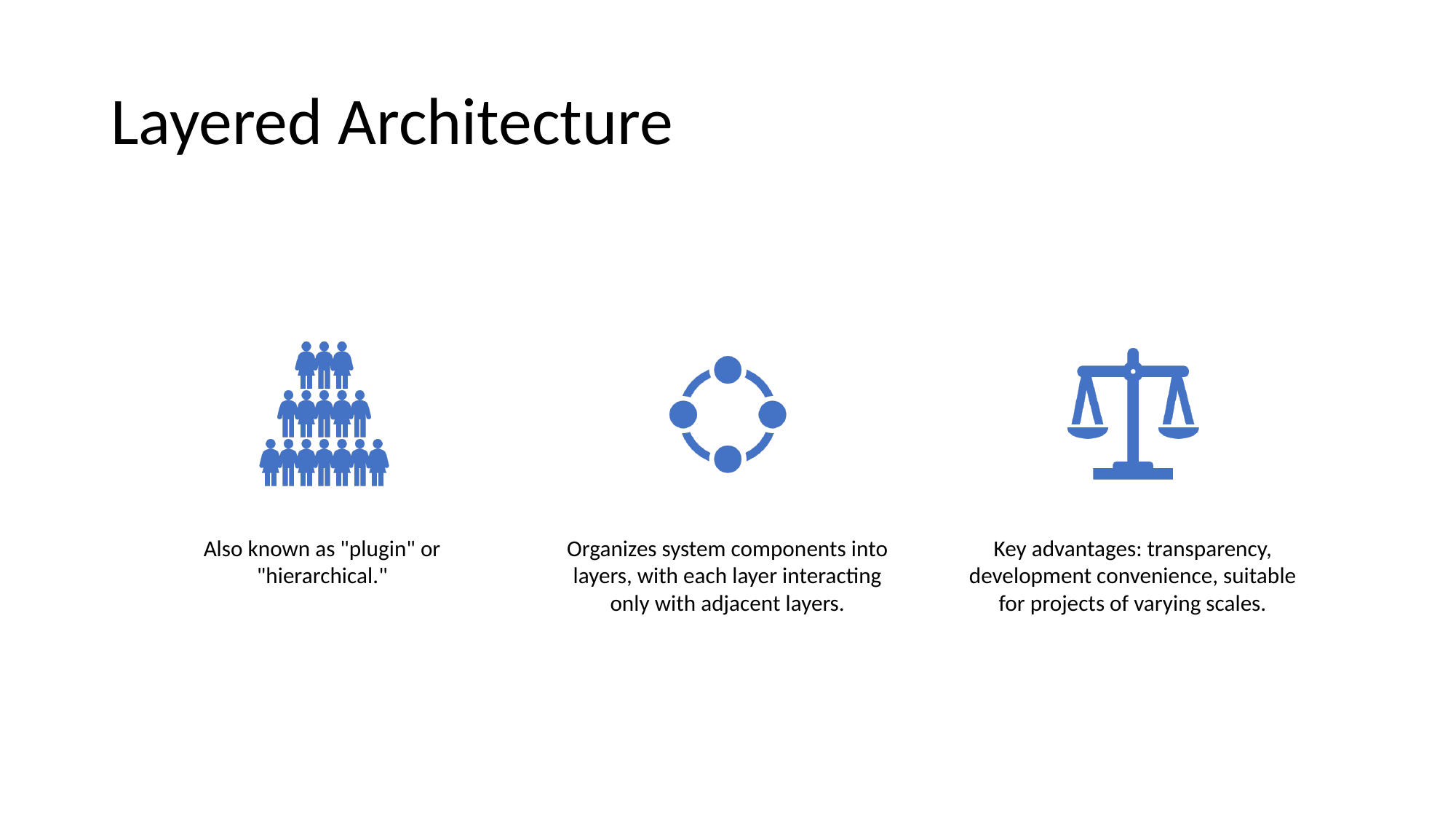

# Layered Architecture
Also known as "plugin" or "hierarchical."
Organizes system components into layers, with each layer interacting only with adjacent layers.
Key advantages: transparency, development convenience, suitable for projects of varying scales.